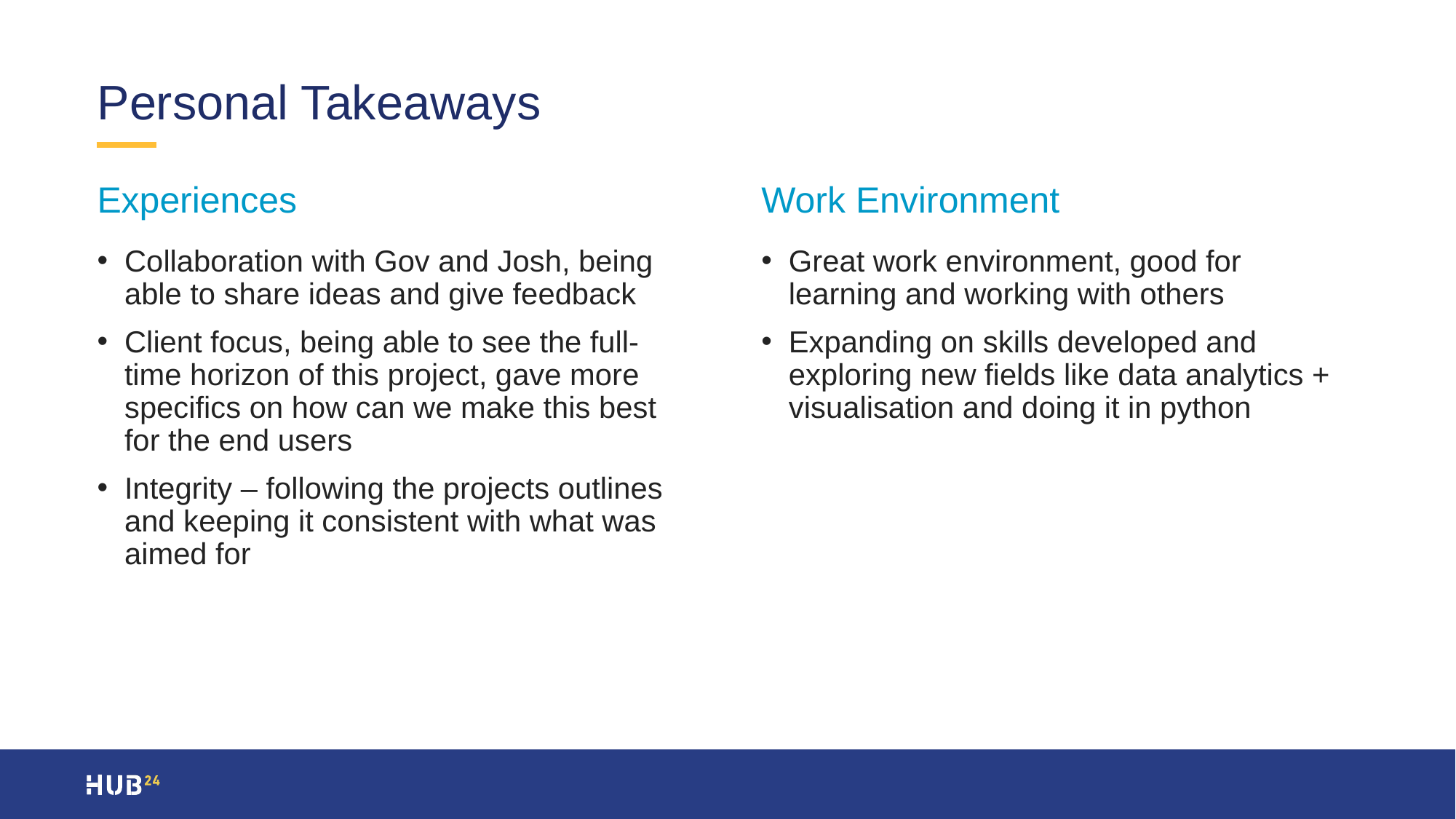

# Personal Takeaways
Experiences
Work Environment
Collaboration with Gov and Josh, being able to share ideas and give feedback
Client focus, being able to see the full-time horizon of this project, gave more specifics on how can we make this best for the end users
Integrity – following the projects outlines and keeping it consistent with what was aimed for
Great work environment, good for learning and working with others
Expanding on skills developed and exploring new fields like data analytics + visualisation and doing it in python